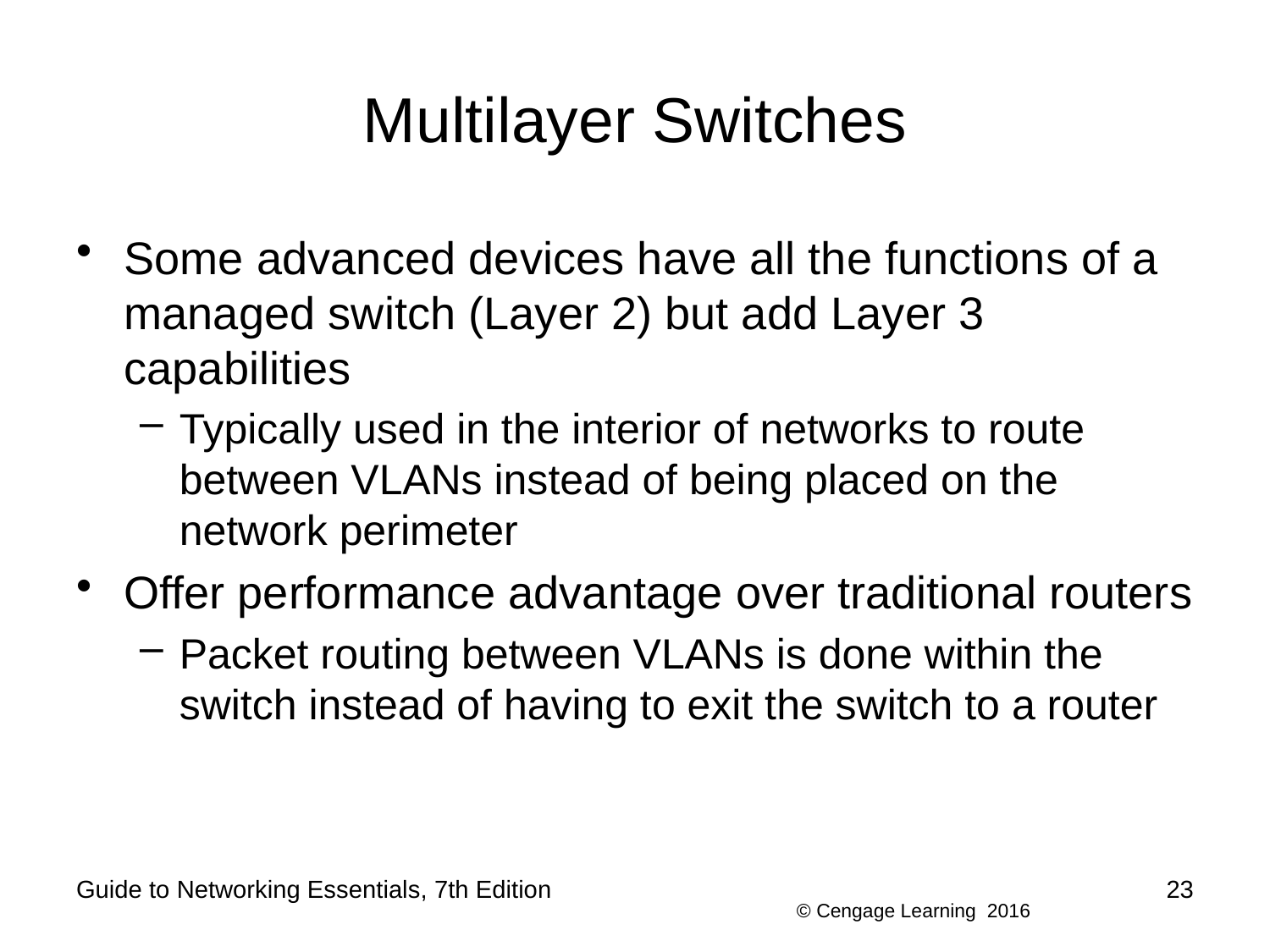

# Multilayer Switches
Some advanced devices have all the functions of a managed switch (Layer 2) but add Layer 3 capabilities
Typically used in the interior of networks to route between VLANs instead of being placed on the network perimeter
Offer performance advantage over traditional routers
Packet routing between VLANs is done within the switch instead of having to exit the switch to a router
Guide to Networking Essentials, 7th Edition
23